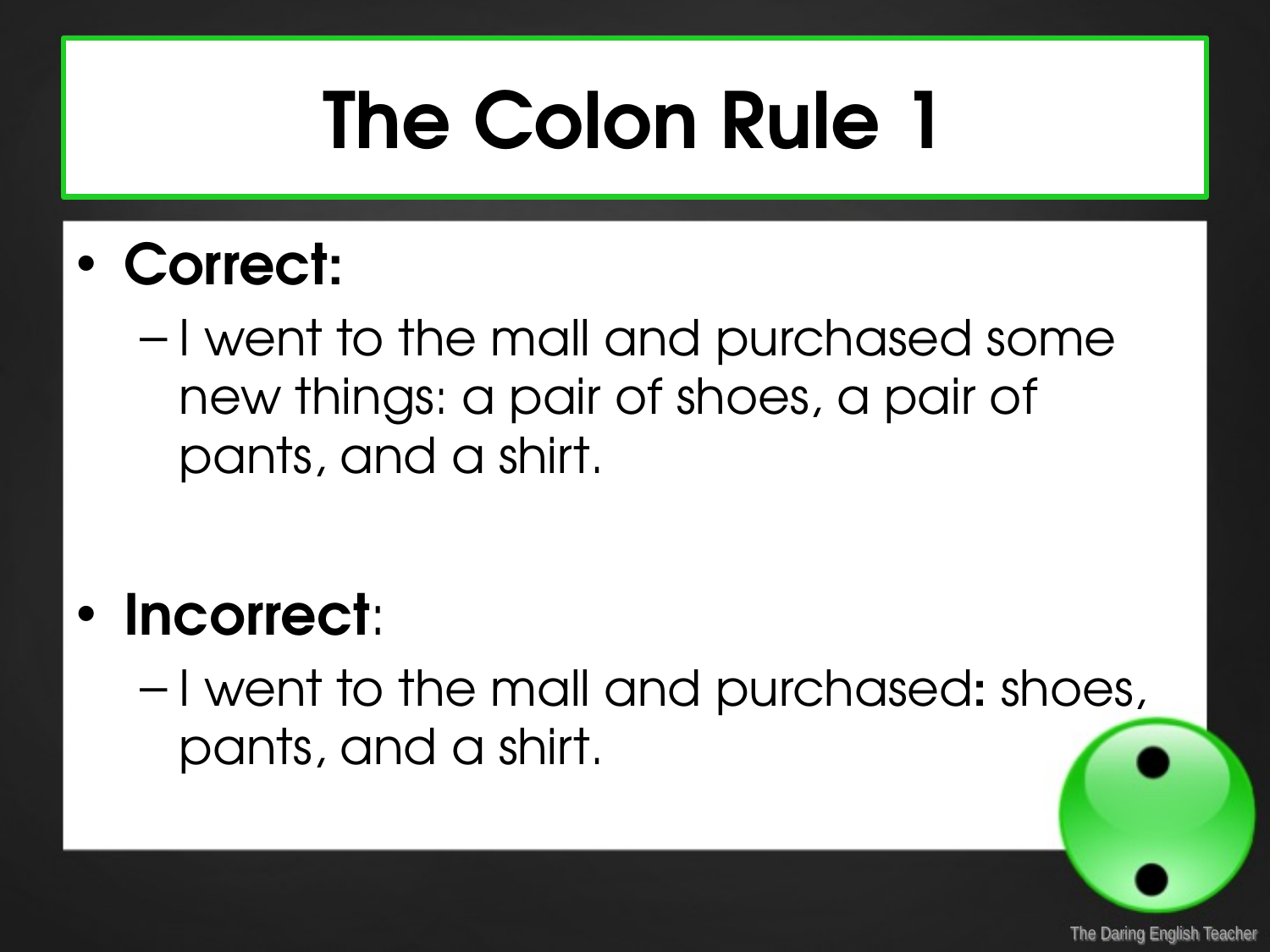

# The Colon Rule 1
Correct:
I went to the mall and purchased some new things: a pair of shoes, a pair of pants, and a shirt.

Incorrect:
I went to the mall and purchased: shoes, pants, and a shirt.